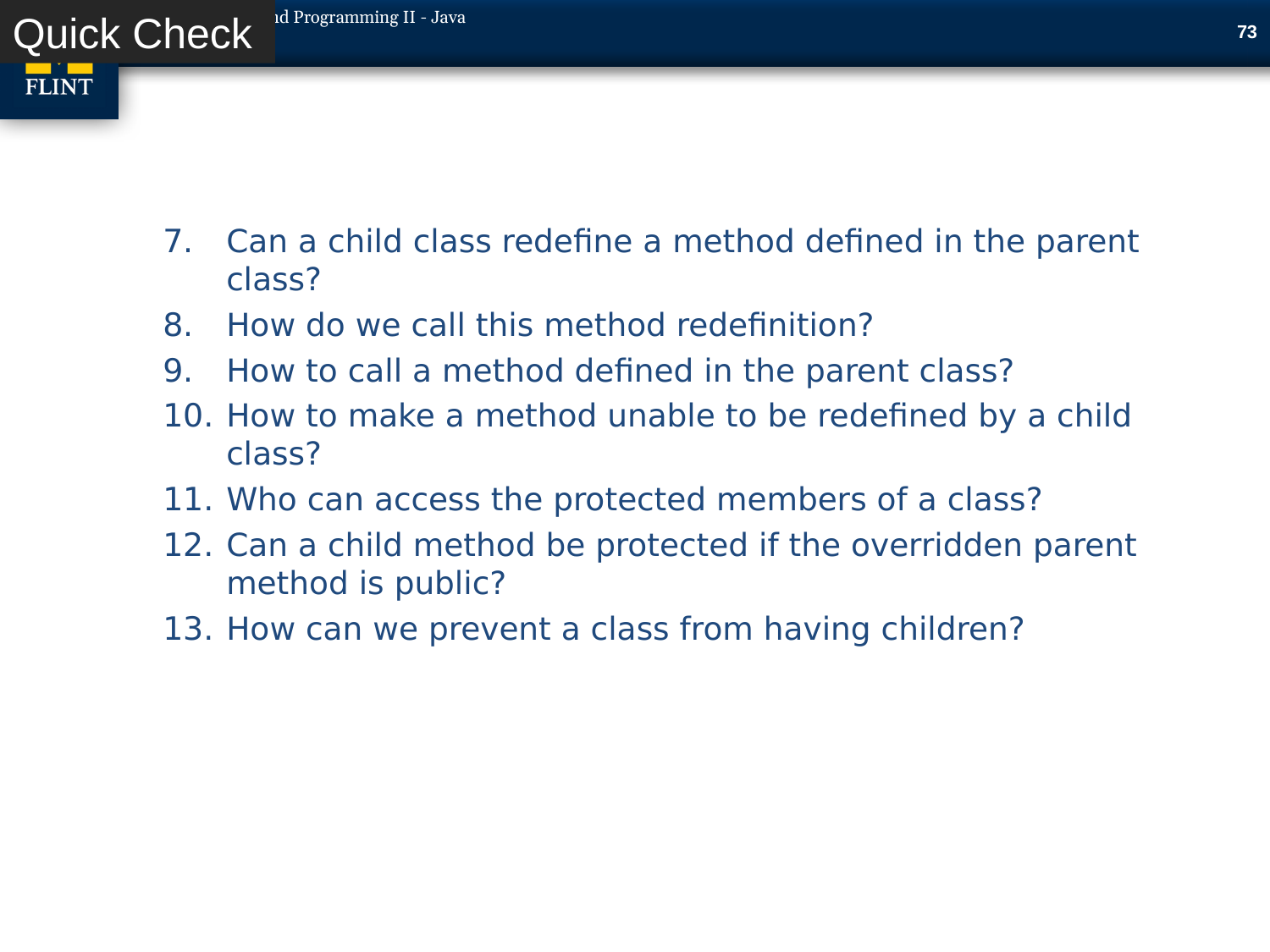

Quick Check
73
Can a child class redefine a method defined in the parent class?
How do we call this method redefinition?
How to call a method defined in the parent class?
How to make a method unable to be redefined by a child class?
Who can access the protected members of a class?
Can a child method be protected if the overridden parent method is public?
How can we prevent a class from having children?